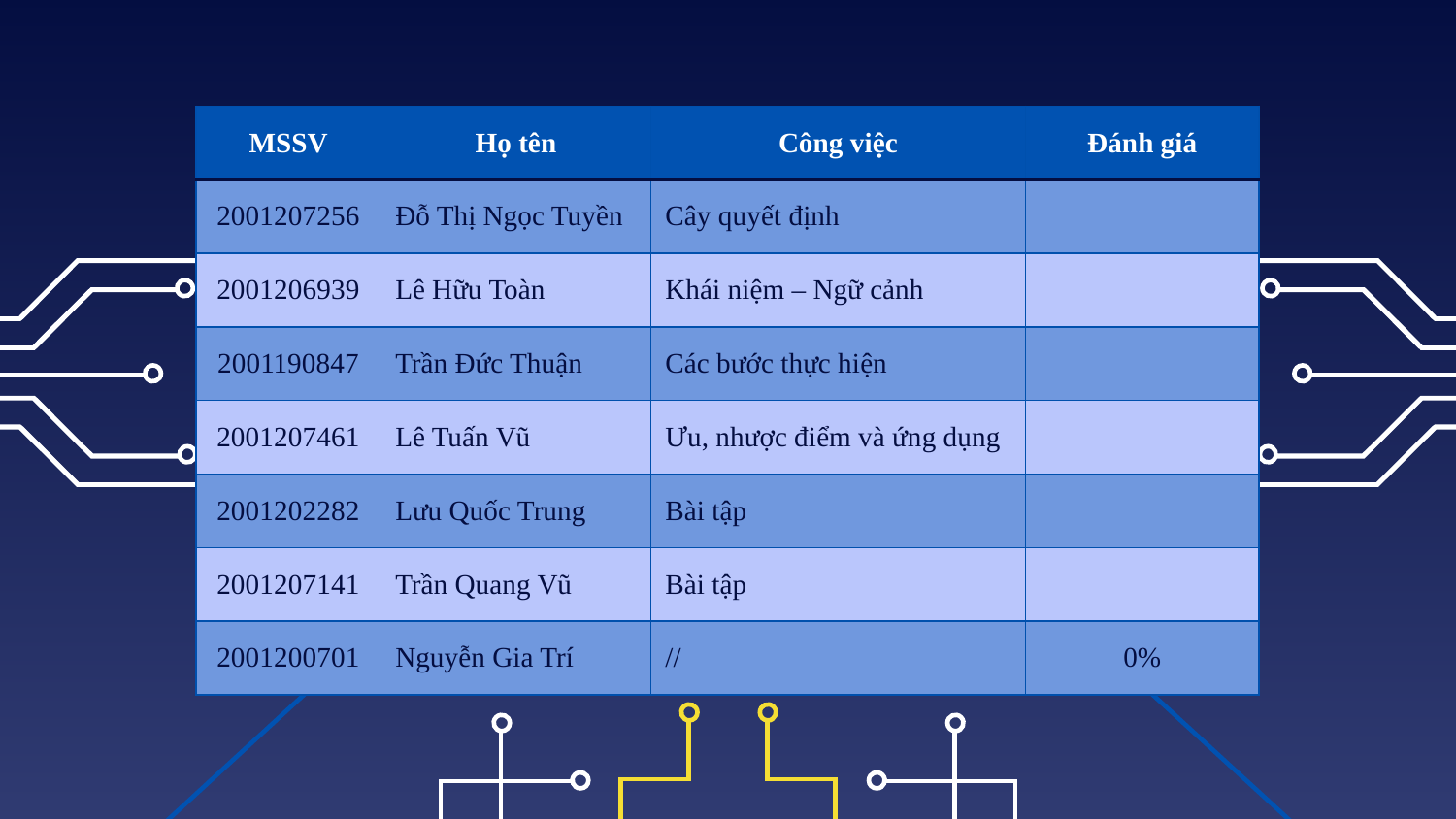

| MSSV | Họ tên | Công việc | Đánh giá |
| --- | --- | --- | --- |
| 2001207256 | Đỗ Thị Ngọc Tuyền | Cây quyết định |  |
| 2001206939 | Lê Hữu Toàn | Khái niệm – Ngữ cảnh |  |
| 2001190847 | Trần Đức Thuận | Các bước thực hiện |  |
| 2001207461 | Lê Tuấn Vũ | Ưu, nhược điểm và ứng dụng |  |
| 2001202282 | Lưu Quốc Trung | Bài tập |  |
| 2001207141 | Trần Quang Vũ | Bài tập |  |
| 2001200701 | Nguyễn Gia Trí | // | 0% |